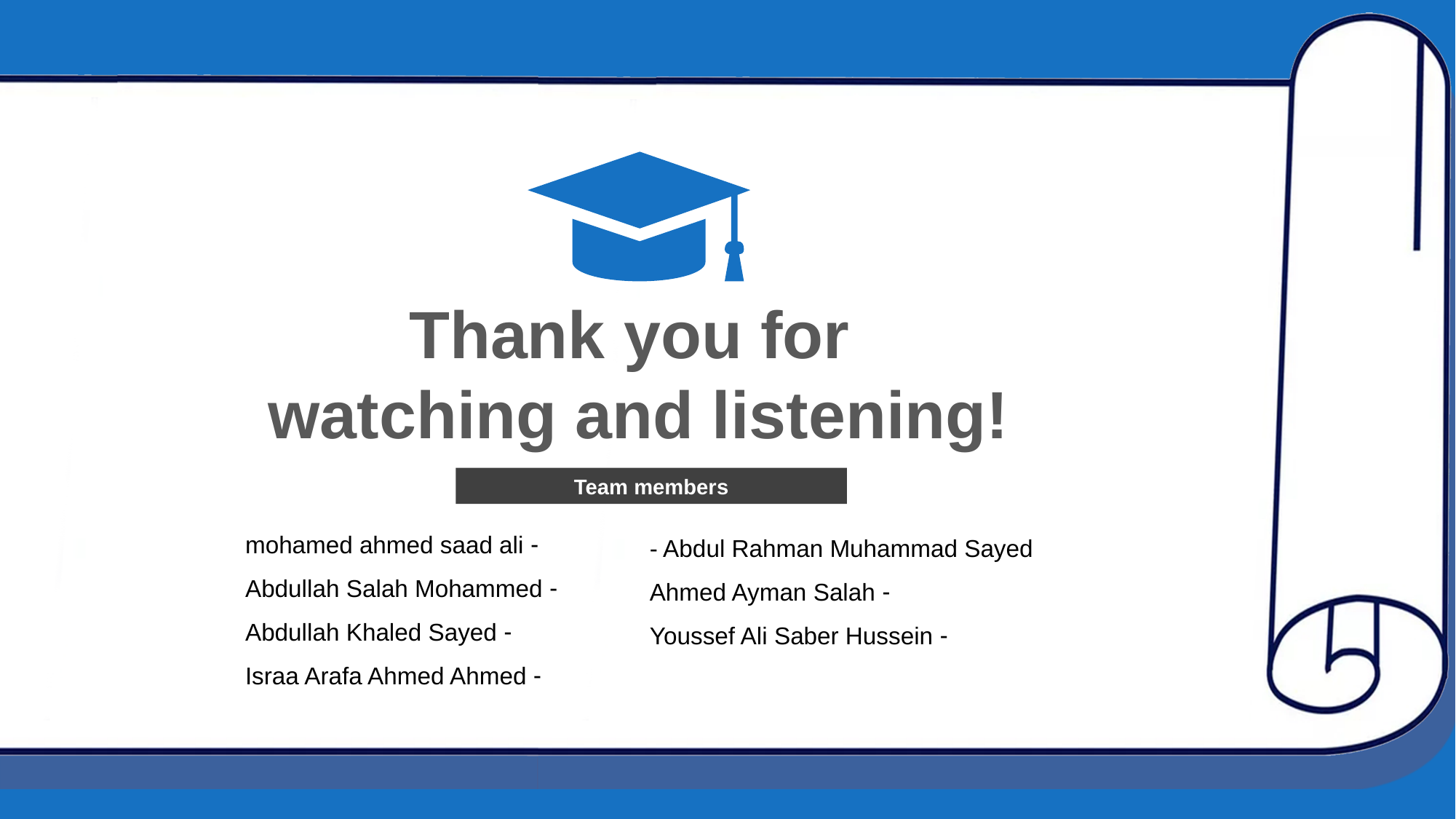

Thank you for
watching and listening!
Team members
- mohamed ahmed saad ali
- Abdullah Salah Mohammed
- Abdullah Khaled Sayed
- Israa Arafa Ahmed Ahmed
- Abdul Rahman Muhammad Sayed
- Ahmed Ayman Salah
- Youssef Ali Saber Hussein